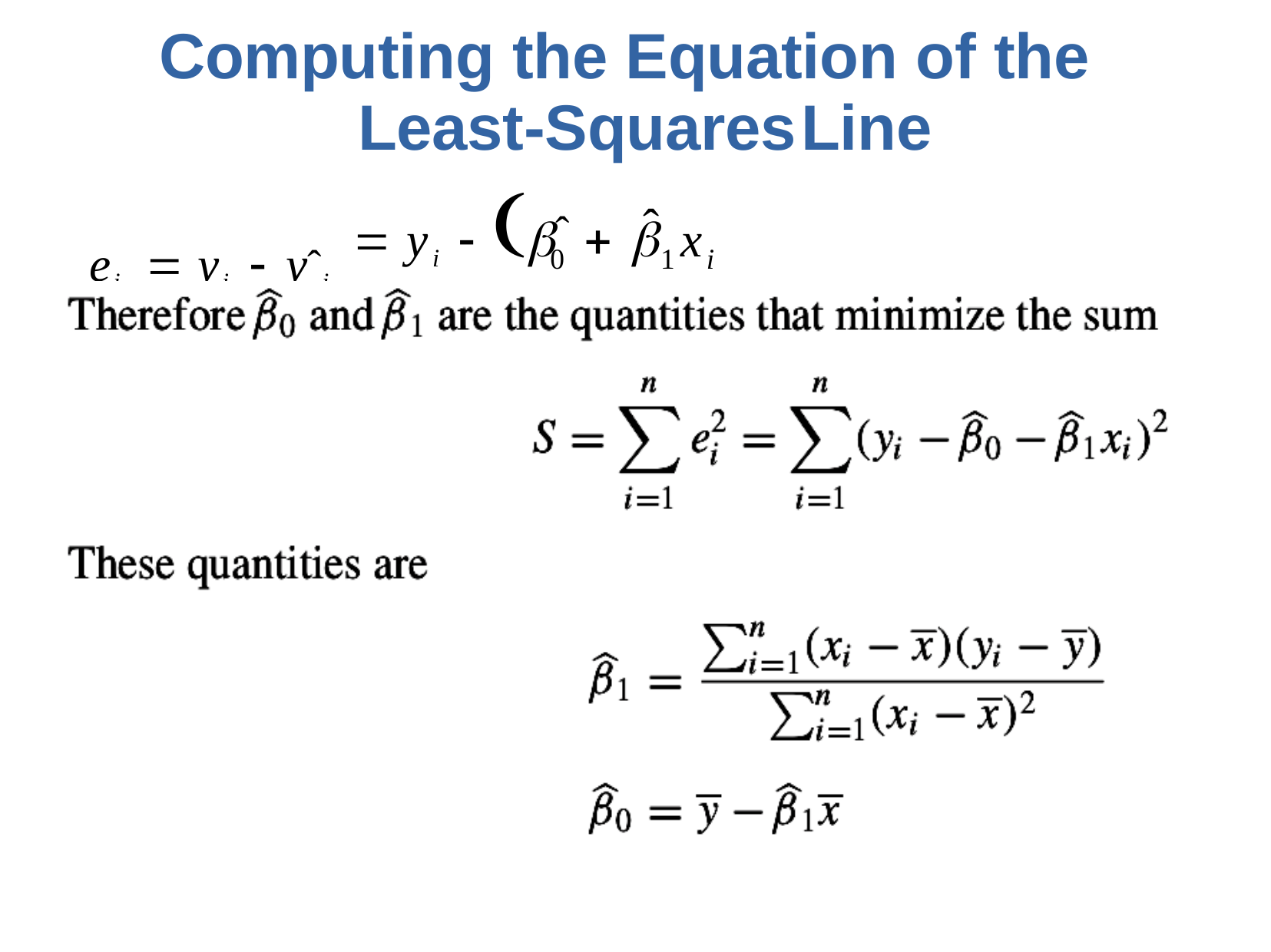

# Computing the Equation of the  Least-Squares	Line
=	yi	− (βˆ	+ β	x	)
ˆ
ei	=	yi	− yˆi
0	1	i